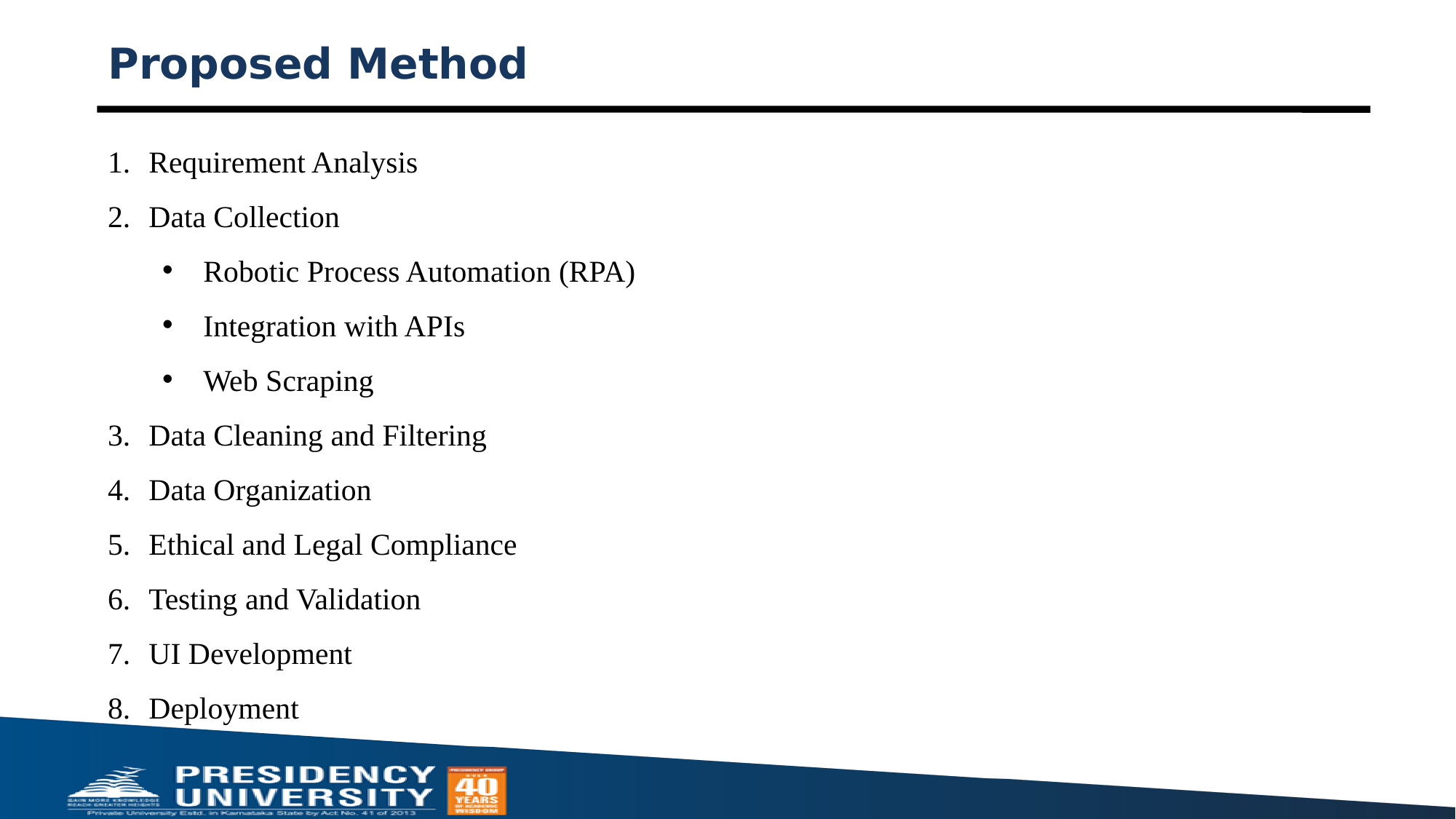

# Proposed Method
Requirement Analysis
Data Collection
Robotic Process Automation (RPA)
Integration with APIs
Web Scraping
Data Cleaning and Filtering
Data Organization
Ethical and Legal Compliance
Testing and Validation
UI Development
Deployment